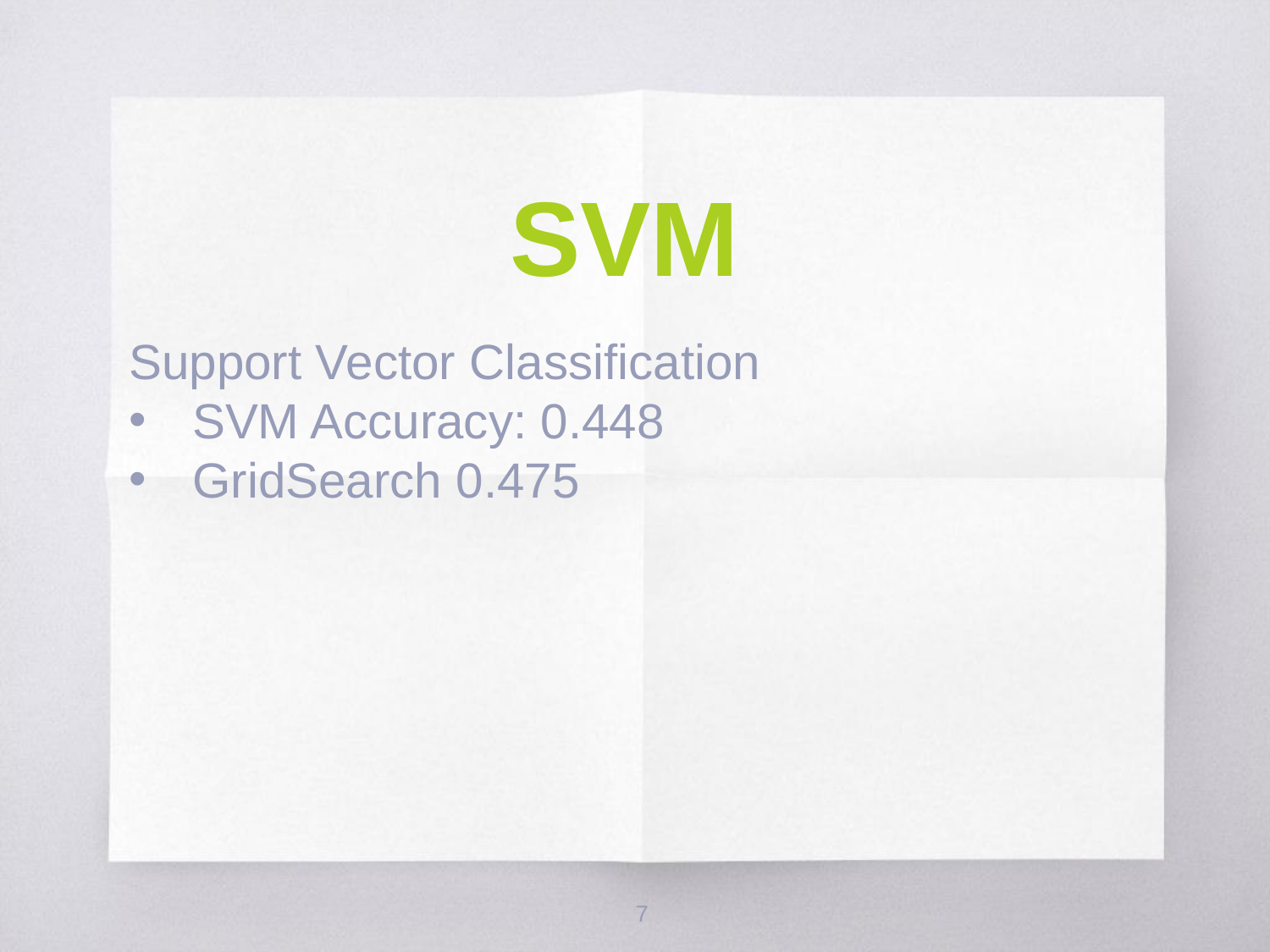

# SVM
Support Vector Classification
SVM Accuracy: 0.448
GridSearch 0.475
7